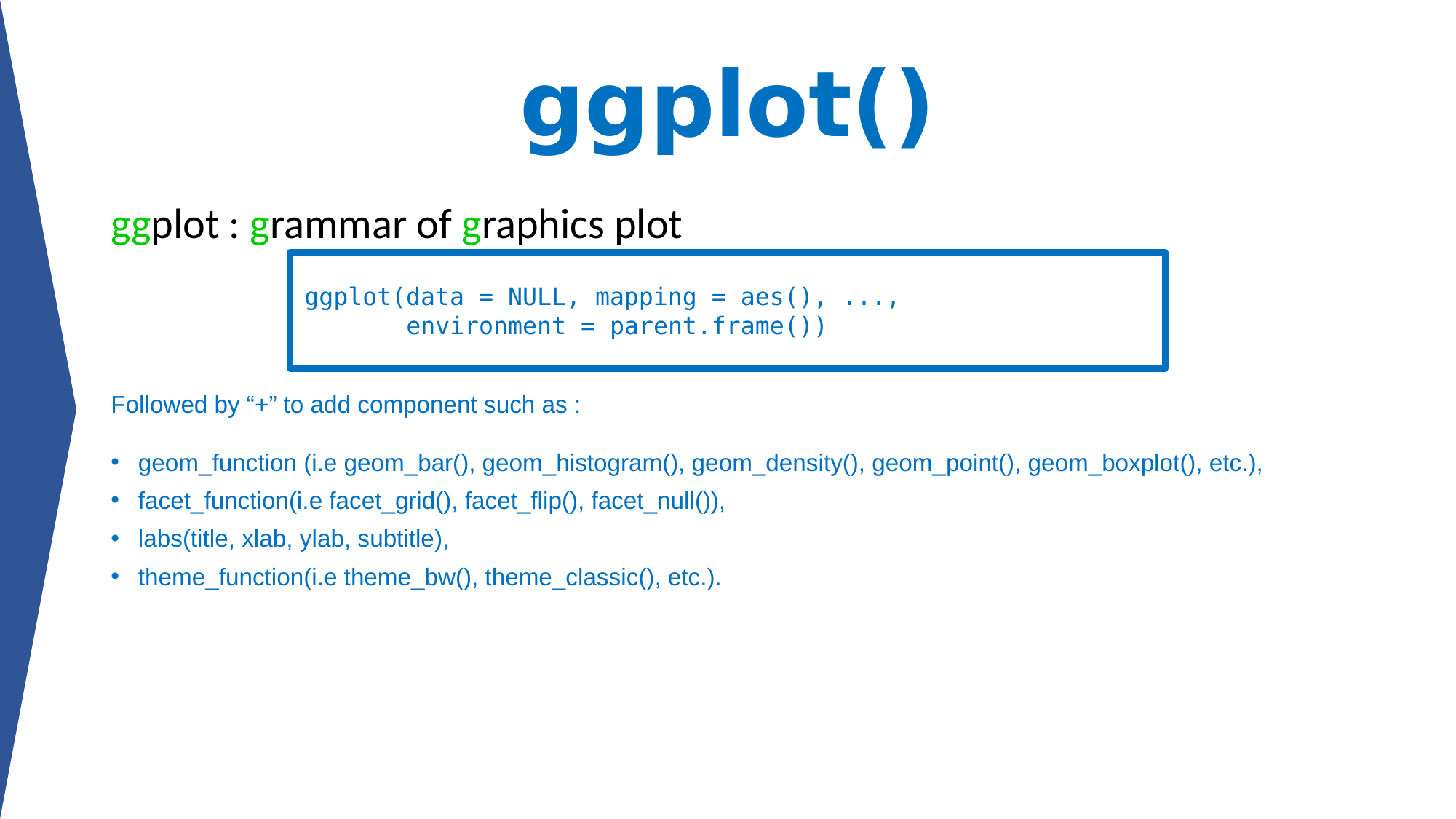

# ggplot()
ggplot : grammar of graphics plot

Followed by “+” to add component such as :

geom_function (i.e geom_bar(), geom_histogram(), geom_density(), geom_point(), geom_boxplot(), etc.),
facet_function(i.e facet_grid(), facet_flip(), facet_null()),
labs(title, xlab, ylab, subtitle),
theme_function(i.e theme_bw(), theme_classic(), etc.).

 ggplot(data = NULL, mapping = aes(), ...,
        environment = parent.frame())